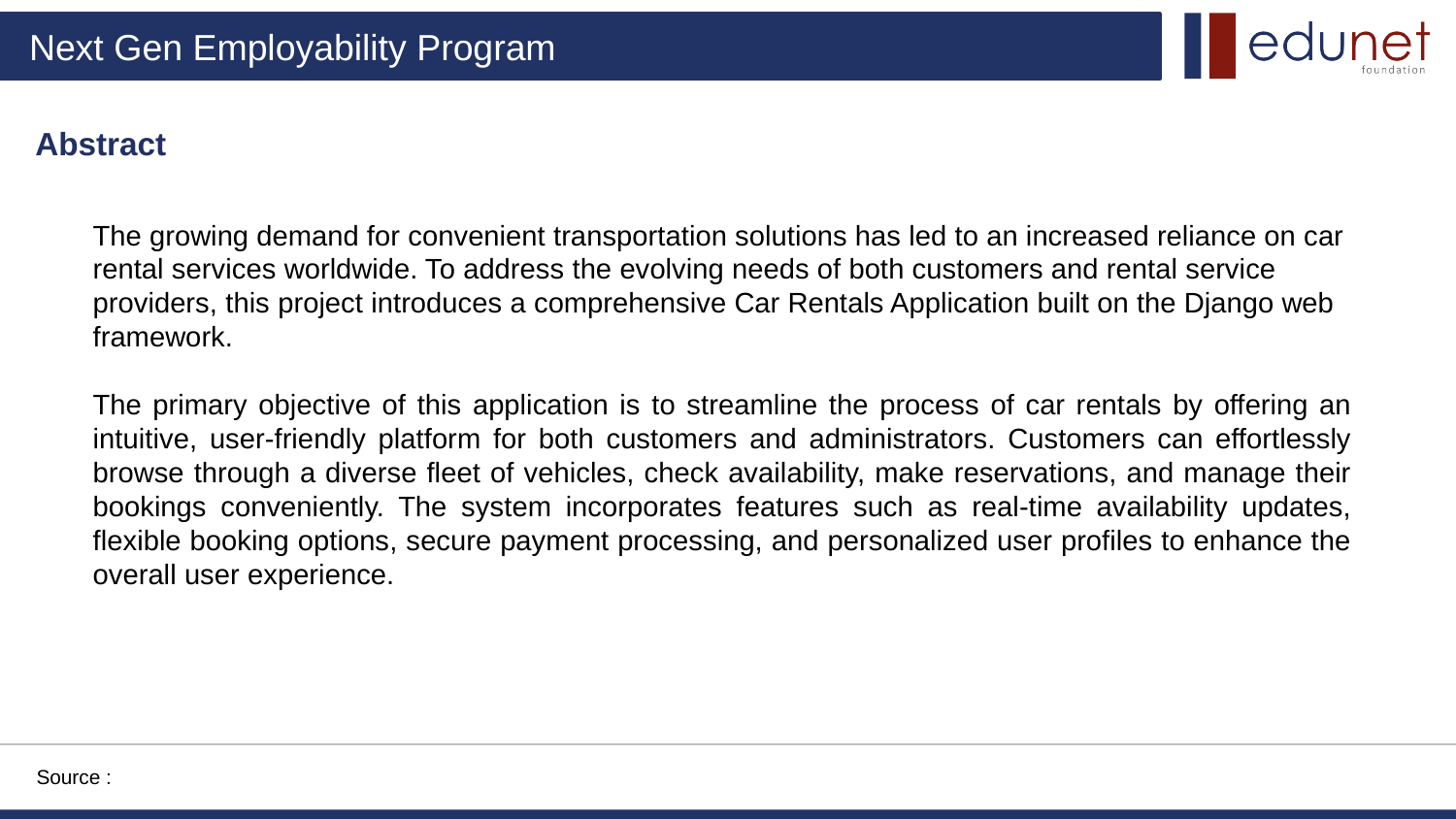

Abstract
The growing demand for convenient transportation solutions has led to an increased reliance on car rental services worldwide. To address the evolving needs of both customers and rental service providers, this project introduces a comprehensive Car Rentals Application built on the Django web framework.

The primary objective of this application is to streamline the process of car rentals by offering an intuitive, user-friendly platform for both customers and administrators. Customers can effortlessly browse through a diverse fleet of vehicles, check availability, make reservations, and manage their bookings conveniently. The system incorporates features such as real-time availability updates, flexible booking options, secure payment processing, and personalized user profiles to enhance the overall user experience.
Source :